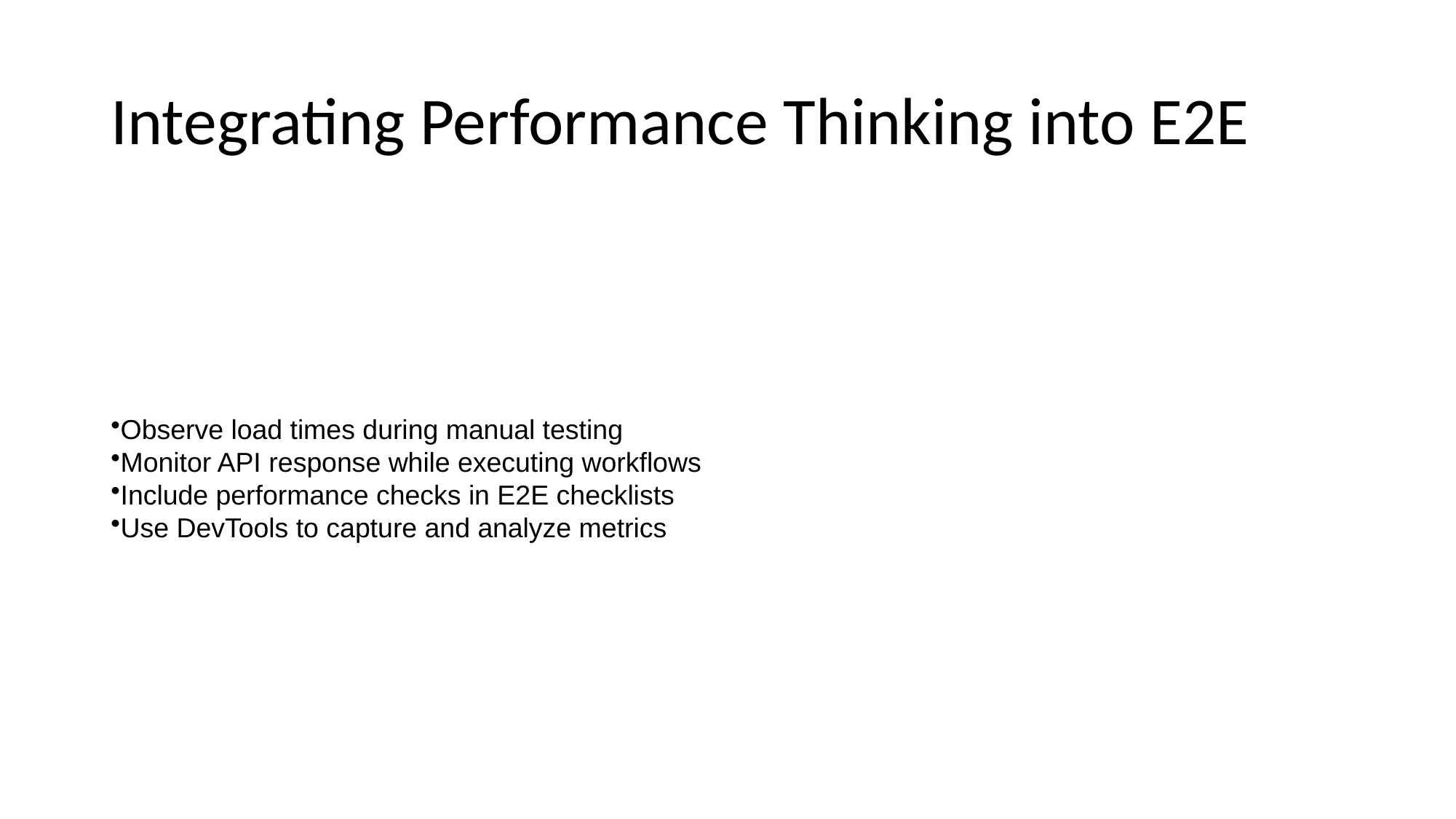

# Integrating Performance Thinking into E2E
Observe load times during manual testing
Monitor API response while executing workflows
Include performance checks in E2E checklists
Use DevTools to capture and analyze metrics